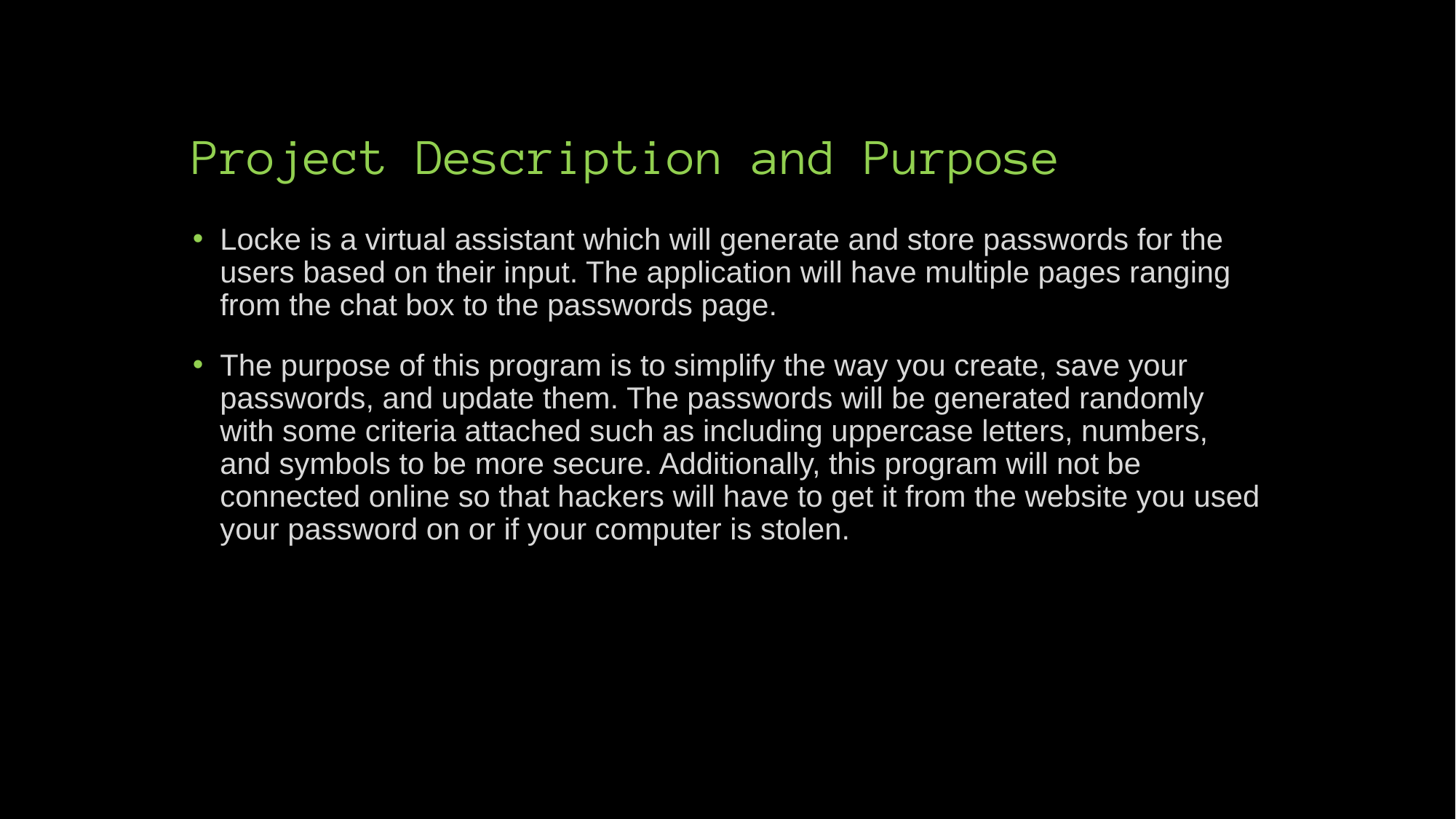

# Project Description and Purpose
Locke is a virtual assistant which will generate and store passwords for the users based on their input. The application will have multiple pages ranging from the chat box to the passwords page.
The purpose of this program is to simplify the way you create, save your passwords, and update them. The passwords will be generated randomly with some criteria attached such as including uppercase letters, numbers, and symbols to be more secure. Additionally, this program will not be connected online so that hackers will have to get it from the website you used your password on or if your computer is stolen.